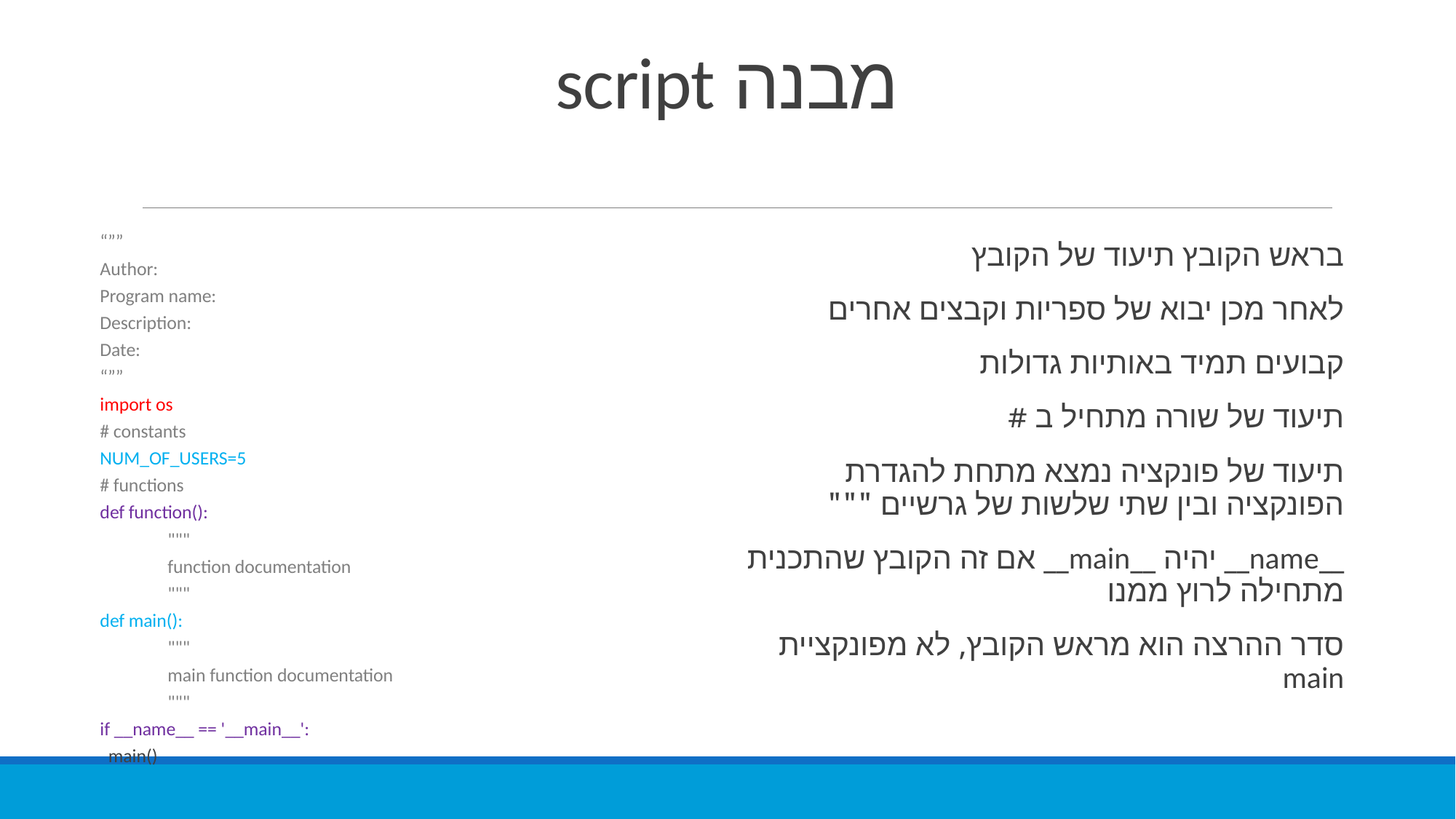

# מבנה script
“””
Author:
Program name:
Description:
Date:
“””
import os
# constants
NUM_OF_USERS=5
# functions
def function():
	"""
	function documentation
	"""
def main():
	"""
	main function documentation
	"""
if __name__ == '__main__':
  main()
בראש הקובץ תיעוד של הקובץ
לאחר מכן יבוא של ספריות וקבצים אחרים
קבועים תמיד באותיות גדולות
תיעוד של שורה מתחיל ב #
תיעוד של פונקציה נמצא מתחת להגדרת הפונקציה ובין שתי שלשות של גרשיים """
__name__ יהיה __main__ אם זה הקובץ שהתכנית מתחילה לרוץ ממנו
סדר ההרצה הוא מראש הקובץ, לא מפונקציית main